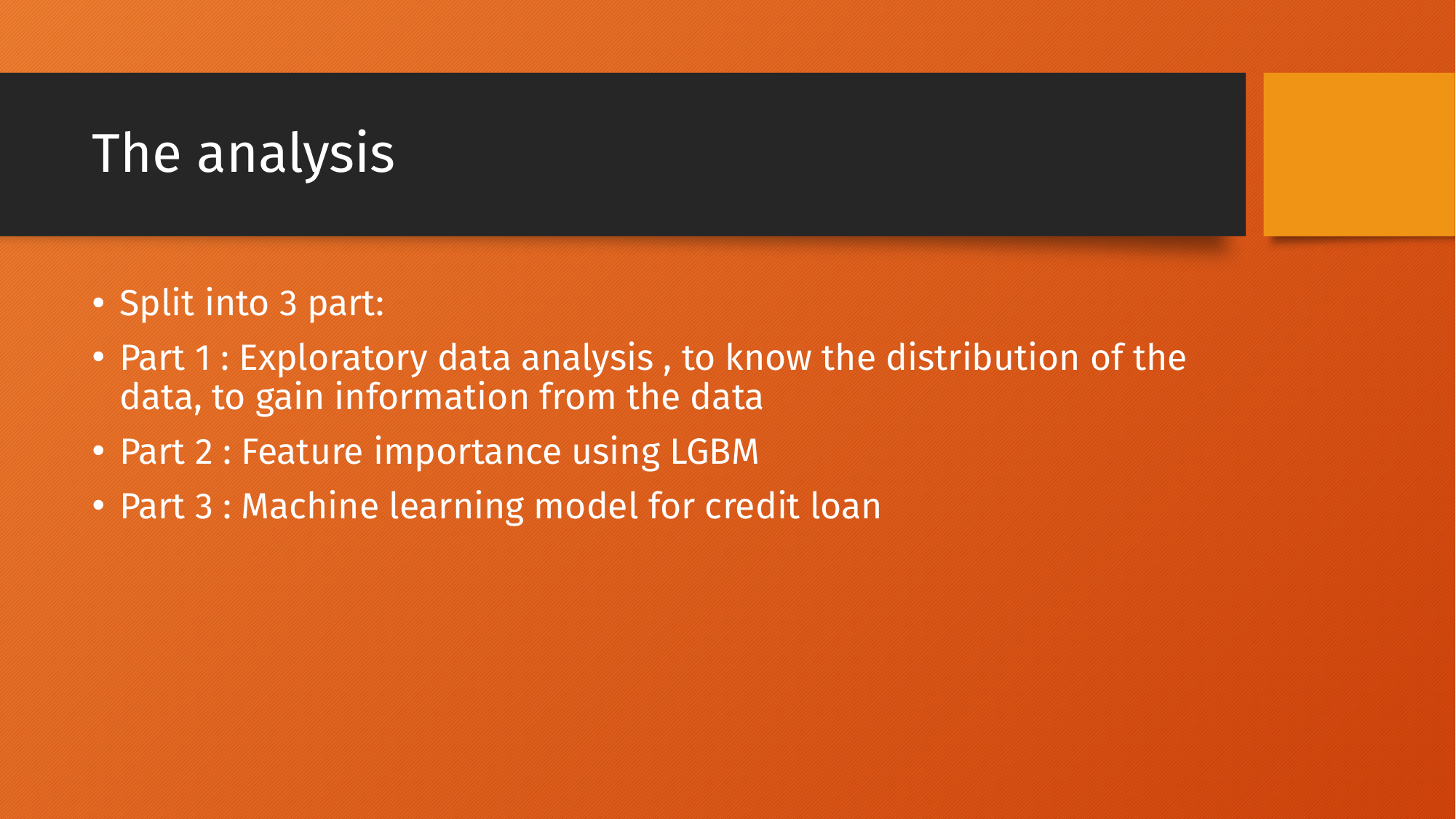

# The analysis
Split into 3 part:
Part 1 : Exploratory data analysis , to know the distribution of the data, to gain information from the data
Part 2 : Feature importance using LGBM
Part 3 : Machine learning model for credit loan